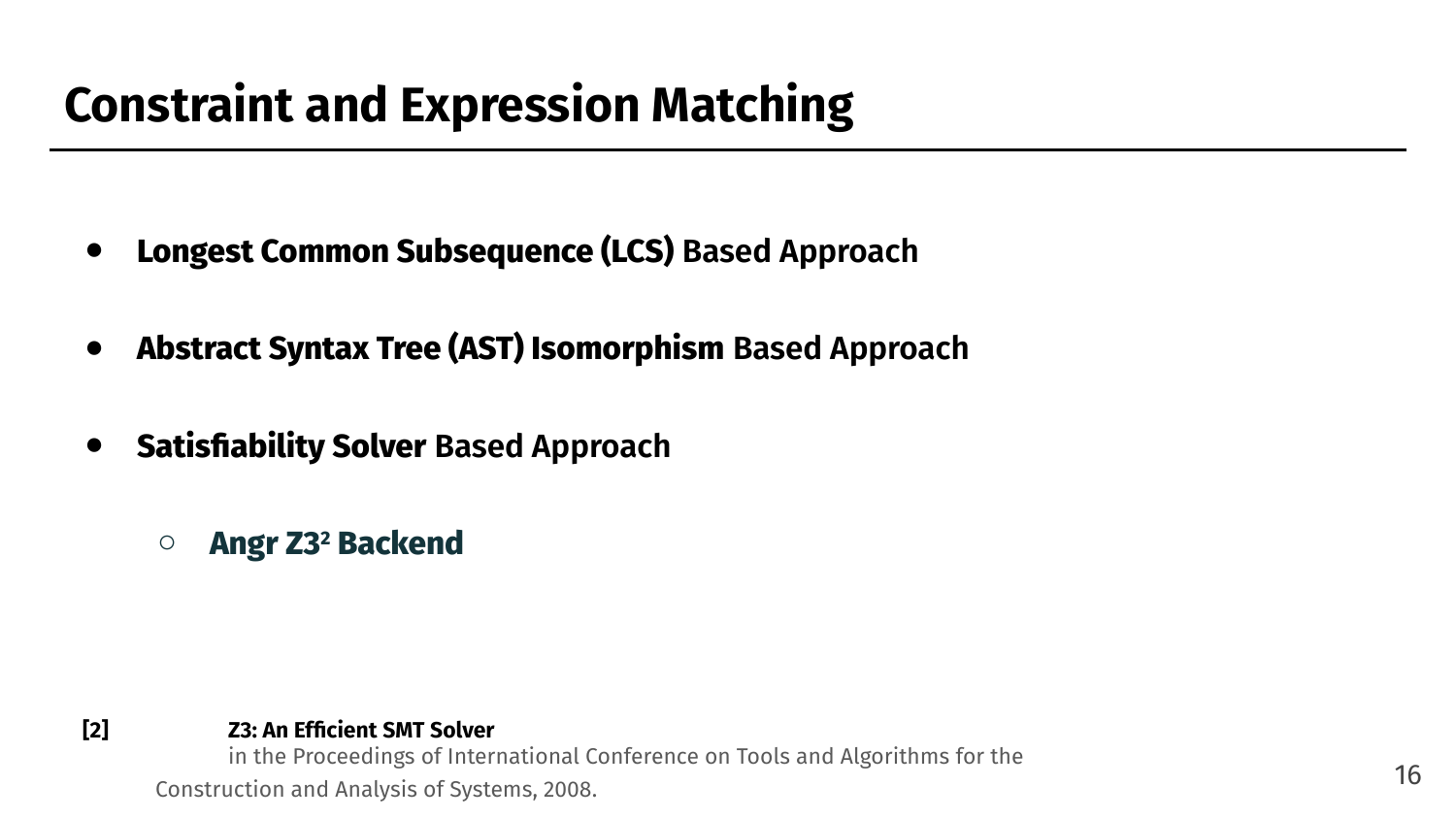

# Constraint and Expression Matching
Longest Common Subsequence (LCS) Based Approach
Abstract Syntax Tree (AST) Isomorphism Based Approach
Satisfiability Solver Based Approach
Angr Z32 Backend
[2] 	Z3: An Efficient SMT Solver
	in the Proceedings of International Conference on Tools and Algorithms for the
Construction and Analysis of Systems, 2008.
16